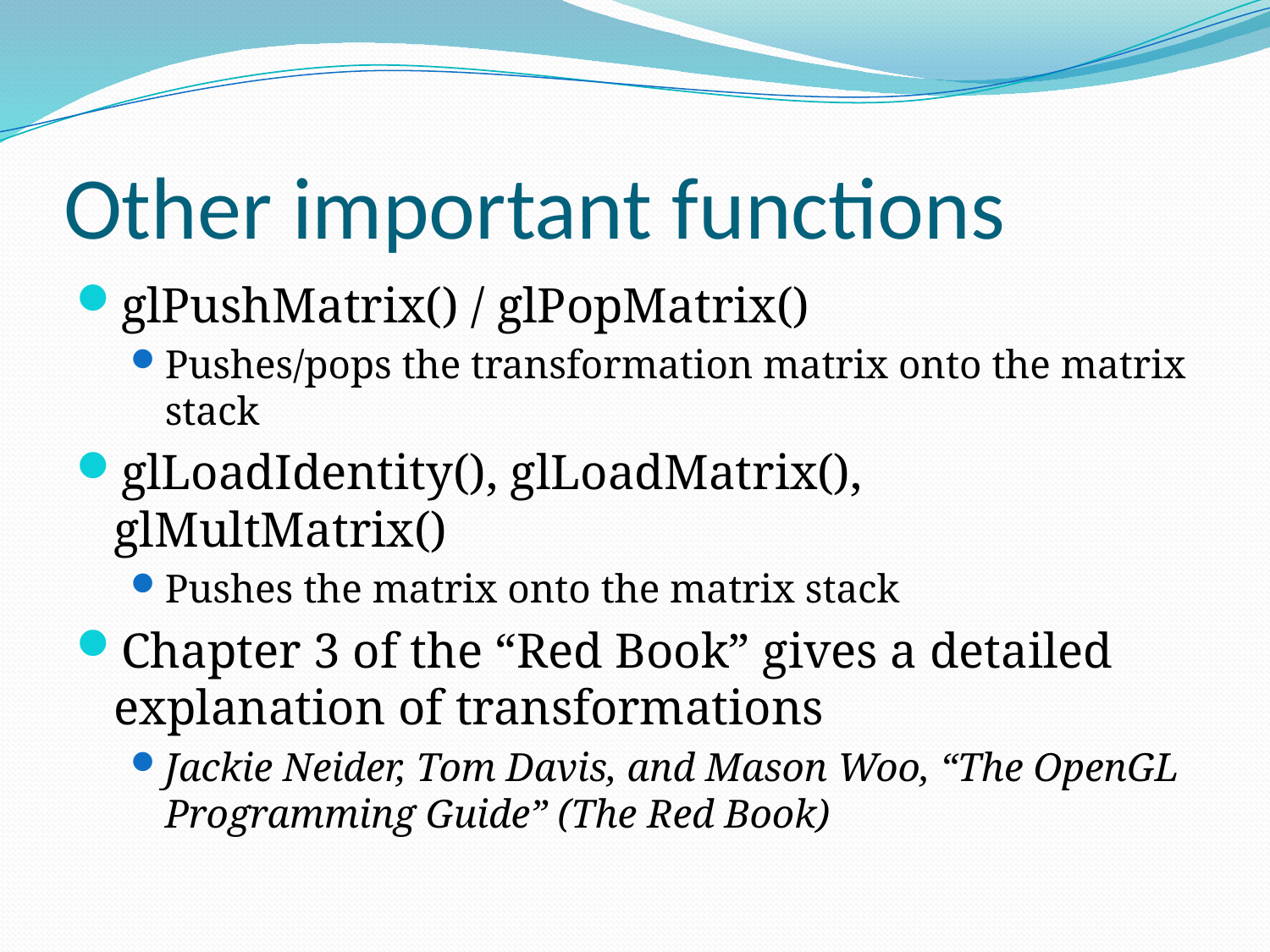

# Other important functions
glPushMatrix() / glPopMatrix()
Pushes/pops the transformation matrix onto the matrix stack
glLoadIdentity(), glLoadMatrix(), glMultMatrix()
Pushes the matrix onto the matrix stack
Chapter 3 of the “Red Book” gives a detailed explanation of transformations
Jackie Neider, Tom Davis, and Mason Woo, “The OpenGL Programming Guide” (The Red Book)